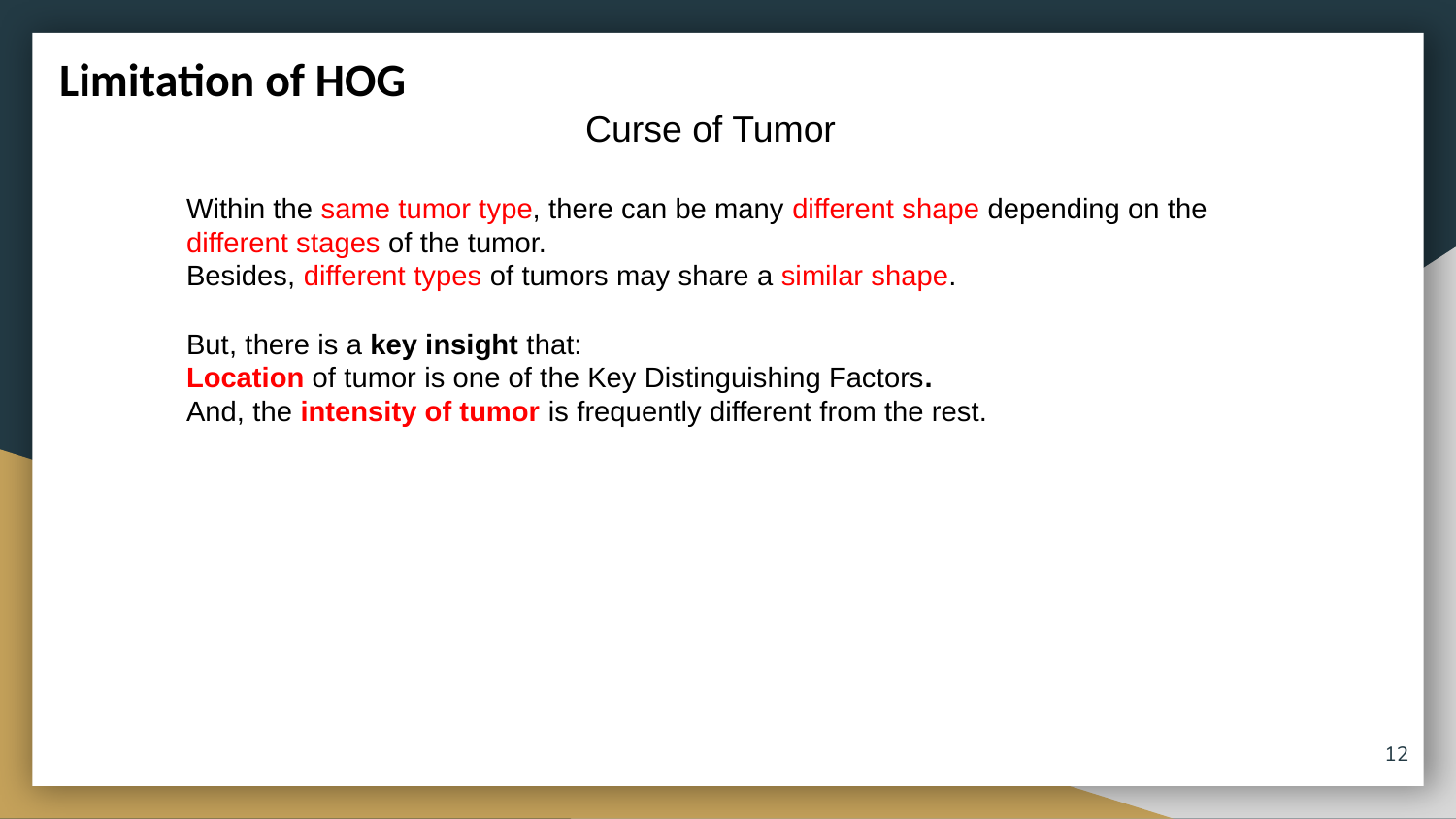

Limitation of HOG
Curse of Tumor
Within the same tumor type, there can be many different shape depending on the different stages of the tumor.
Besides, different types of tumors may share a similar shape.
But, there is a key insight that:
Location of tumor is one of the Key Distinguishing Factors.
And, the intensity of tumor is frequently different from the rest.
12